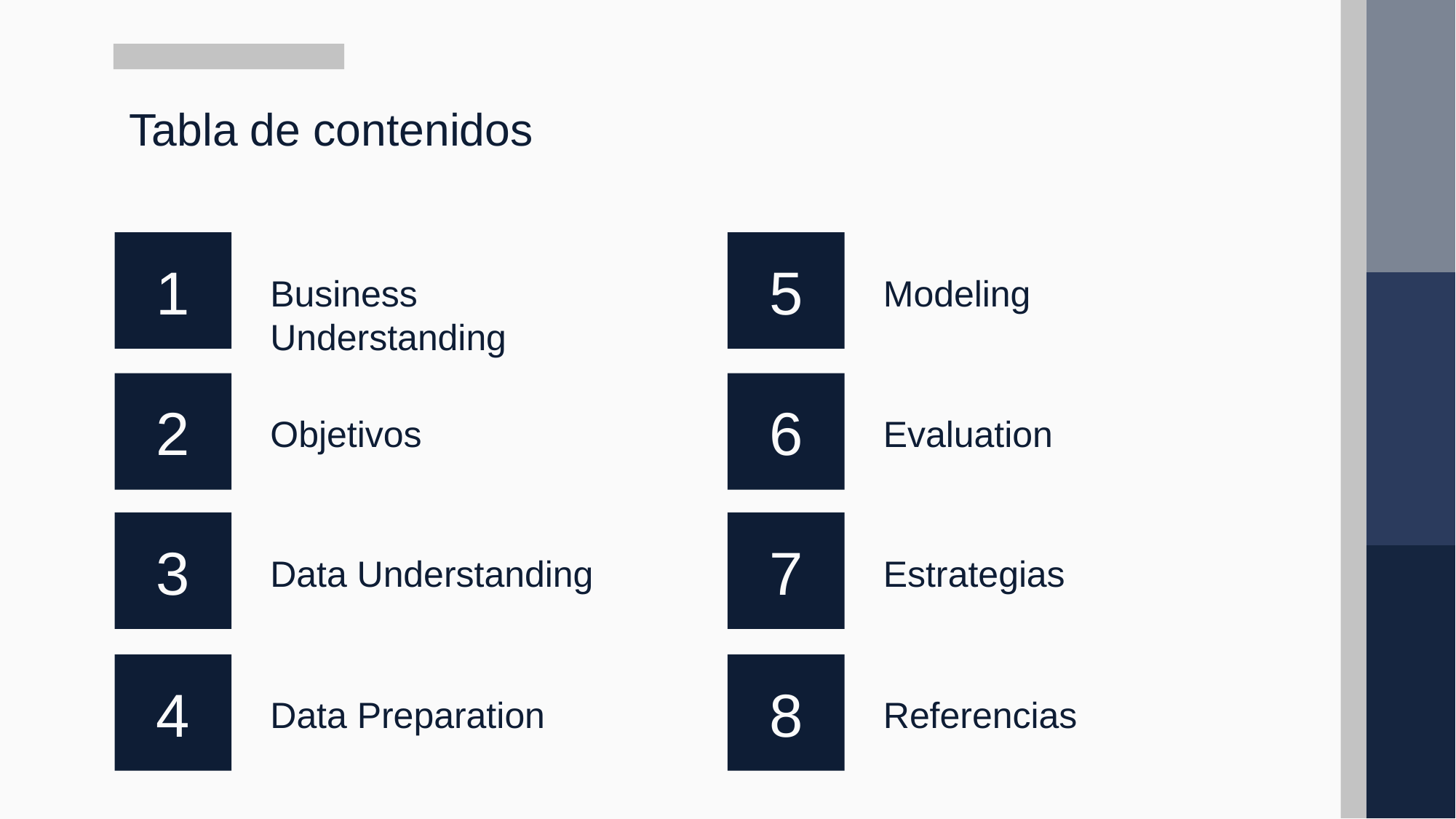

# Tabla de contenidos
1
5
Business Understanding
Modeling
2
6
Objetivos
Evaluation
3
7
Data Understanding
Estrategias
4
8
Data Preparation
Referencias